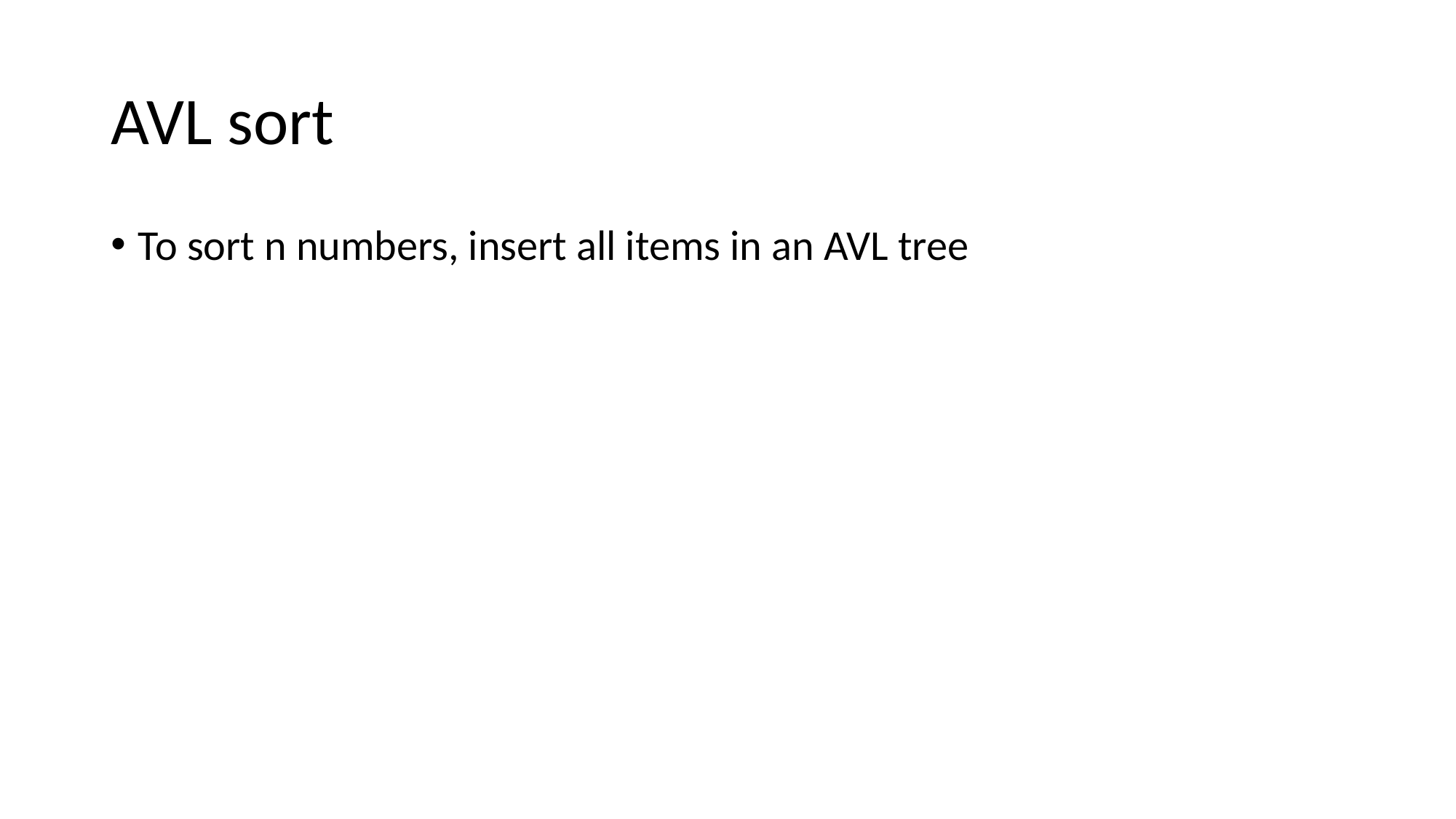

# AVL sort
To sort n numbers, insert all items in an AVL tree